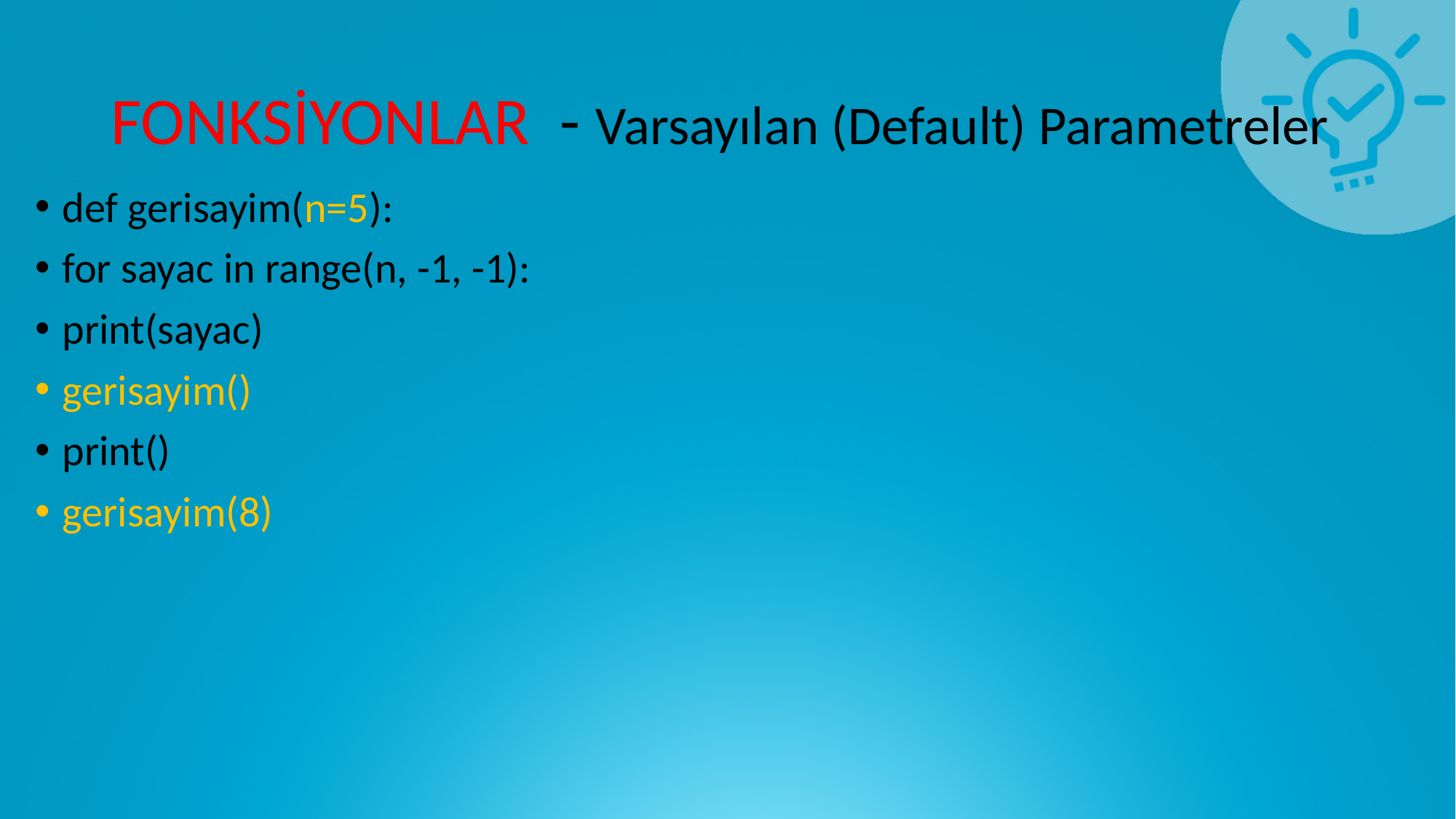

# FONKSİYONLAR  - Varsayılan (Default) Parametreler
def gerisayim(n=5):
for sayac in range(n, -1, -1):
print(sayac)
gerisayim()
print()
gerisayim(8)